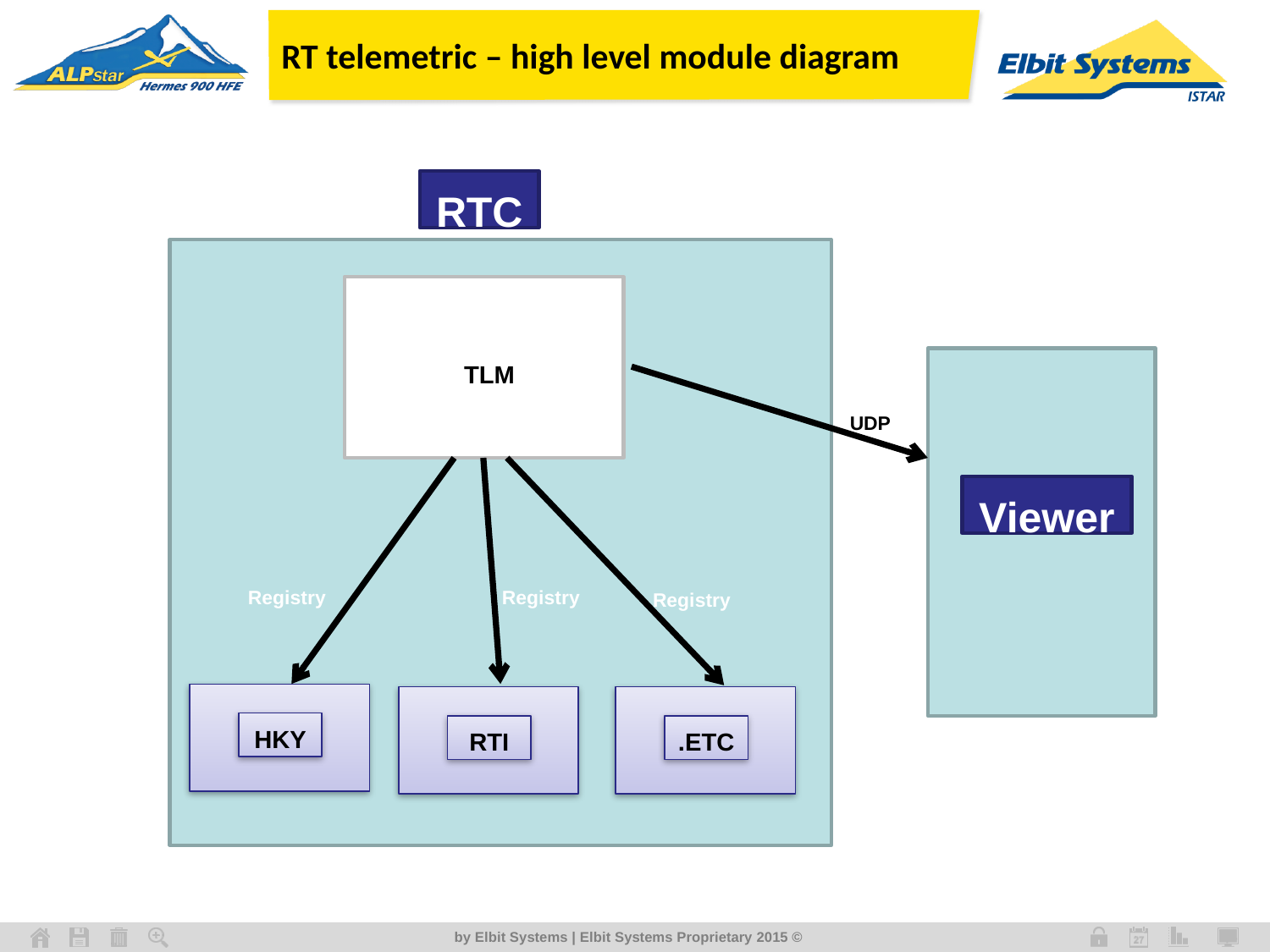

# RT telemetric – high level module diagram

RTC

TLM

HKY

RTI

ETC.

UDP
Viewer
Registry
Registry
Registry